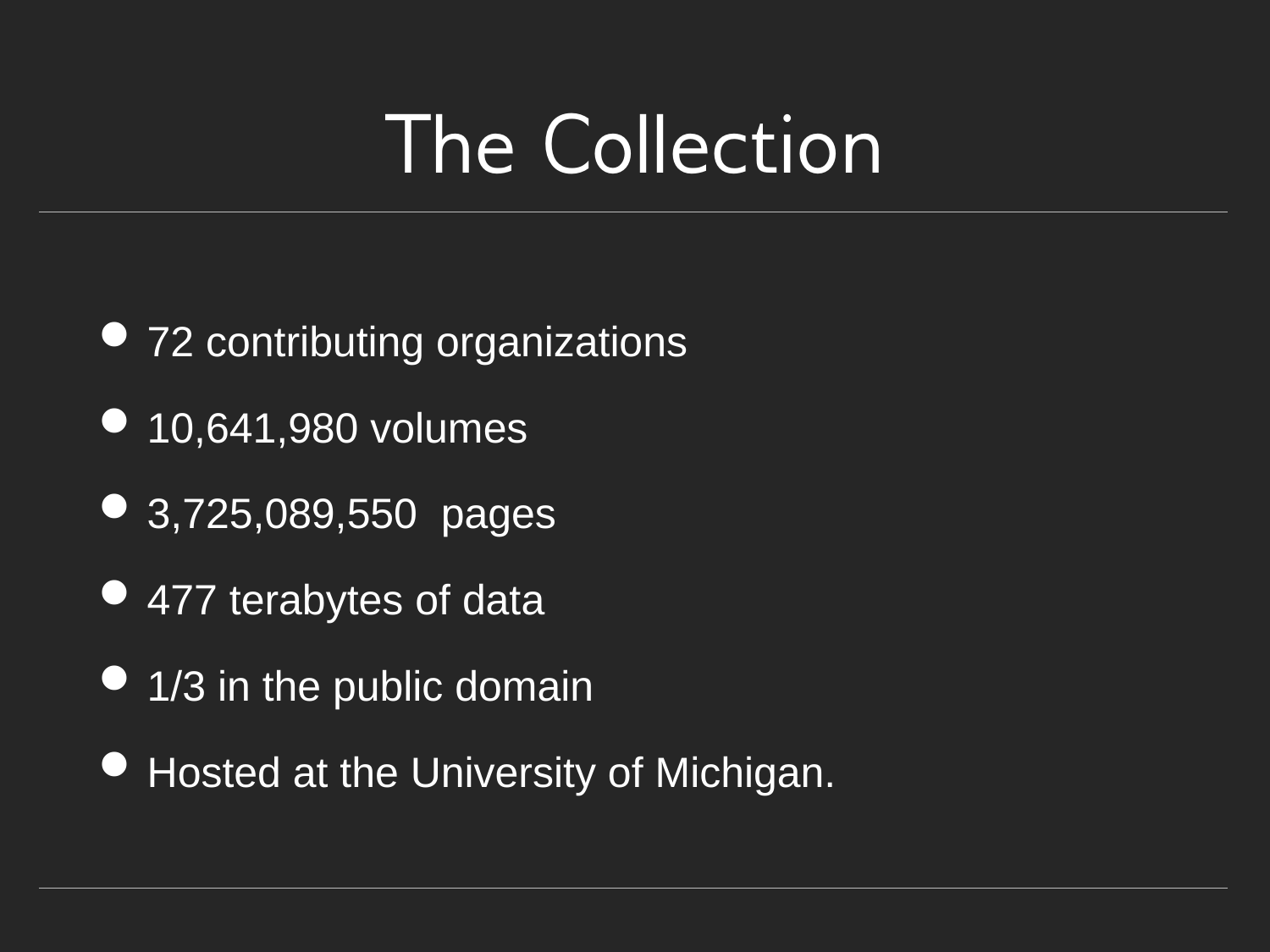

# The Collection
72 contributing organizations
10,641,980 volumes
3,725,089,550  pages
477 terabytes of data
1/3 in the public domain
Hosted at the University of Michigan.